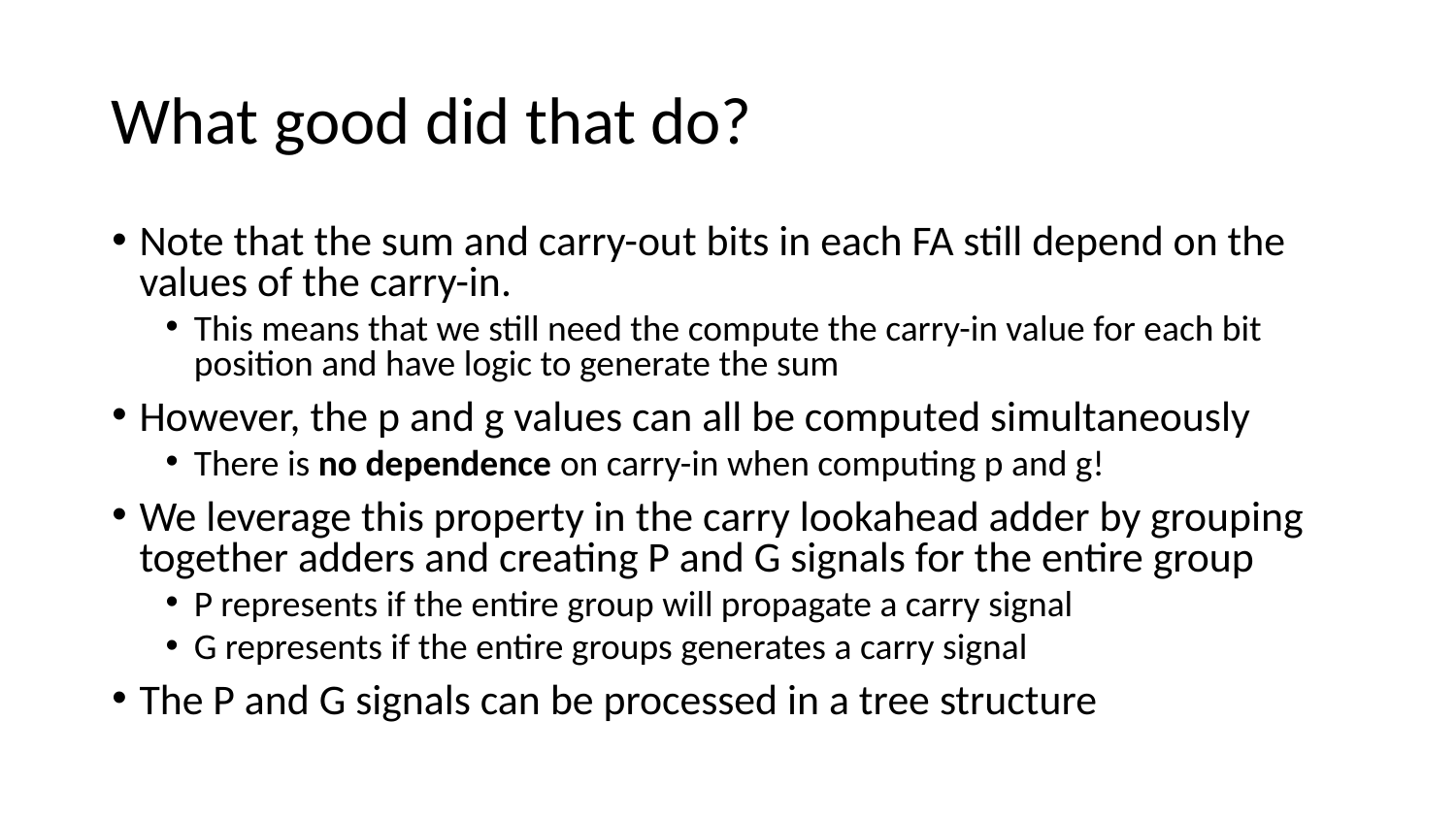

# What good did that do?
Note that the sum and carry-out bits in each FA still depend on the values of the carry-in.
This means that we still need the compute the carry-in value for each bit position and have logic to generate the sum
However, the p and g values can all be computed simultaneously
There is no dependence on carry-in when computing p and g!
We leverage this property in the carry lookahead adder by grouping together adders and creating P and G signals for the entire group
P represents if the entire group will propagate a carry signal
G represents if the entire groups generates a carry signal
The P and G signals can be processed in a tree structure